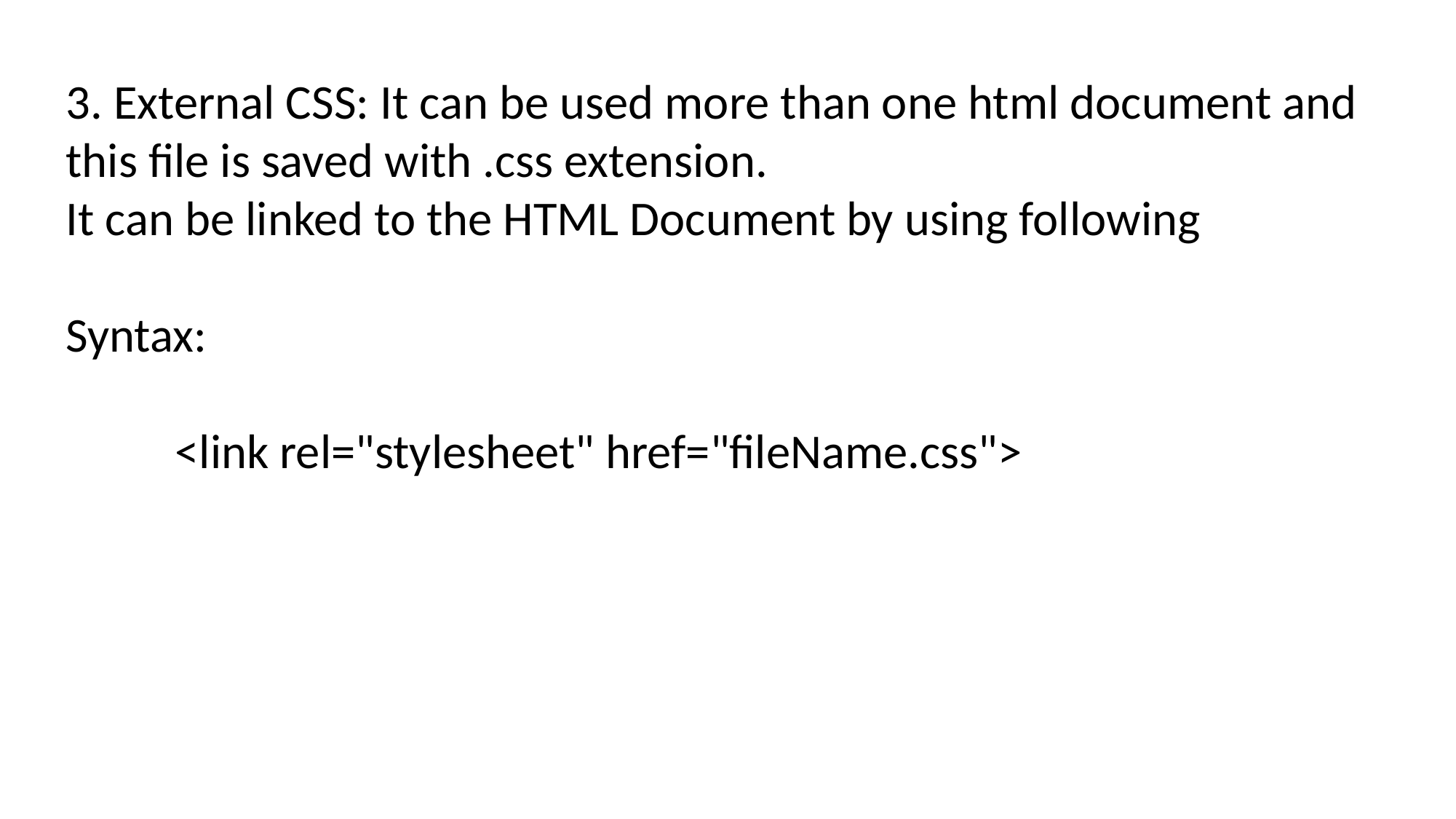

3. External CSS: It can be used more than one html document and this file is saved with .css extension.
It can be linked to the HTML Document by using following

Syntax:

	<link rel="stylesheet" href="fileName.css">